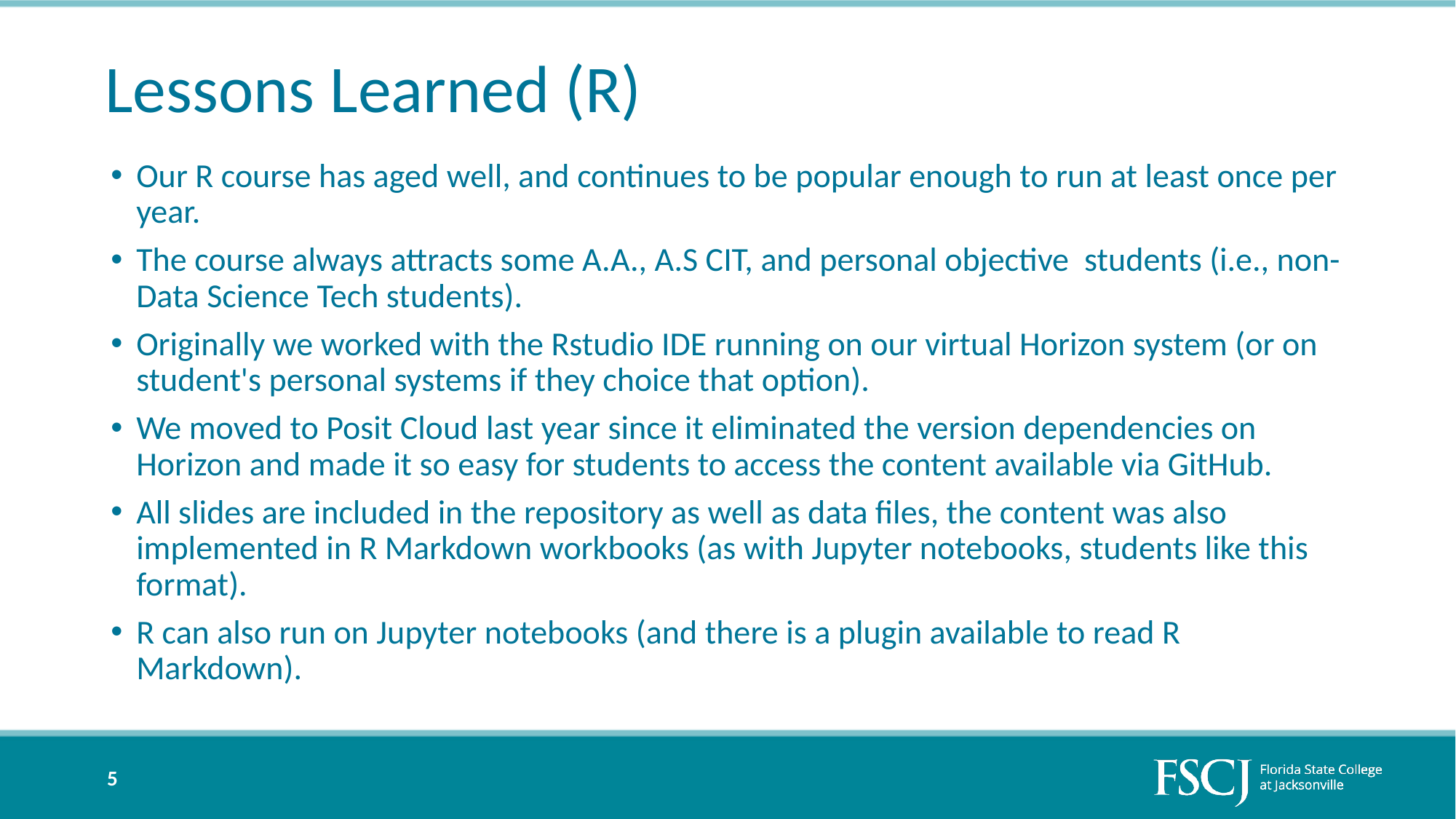

# Lessons Learned (R)
Our R course has aged well, and continues to be popular enough to run at least once per year.
The course always attracts some A.A., A.S CIT, and personal objective  students (i.e., non-Data Science Tech students).
Originally we worked with the Rstudio IDE running on our virtual Horizon system (or on student's personal systems if they choice that option).
We moved to Posit Cloud last year since it eliminated the version dependencies on Horizon and made it so easy for students to access the content available via GitHub.
All slides are included in the repository as well as data files, the content was also implemented in R Markdown workbooks (as with Jupyter notebooks, students like this format).
R can also run on Jupyter notebooks (and there is a plugin available to read R Markdown).